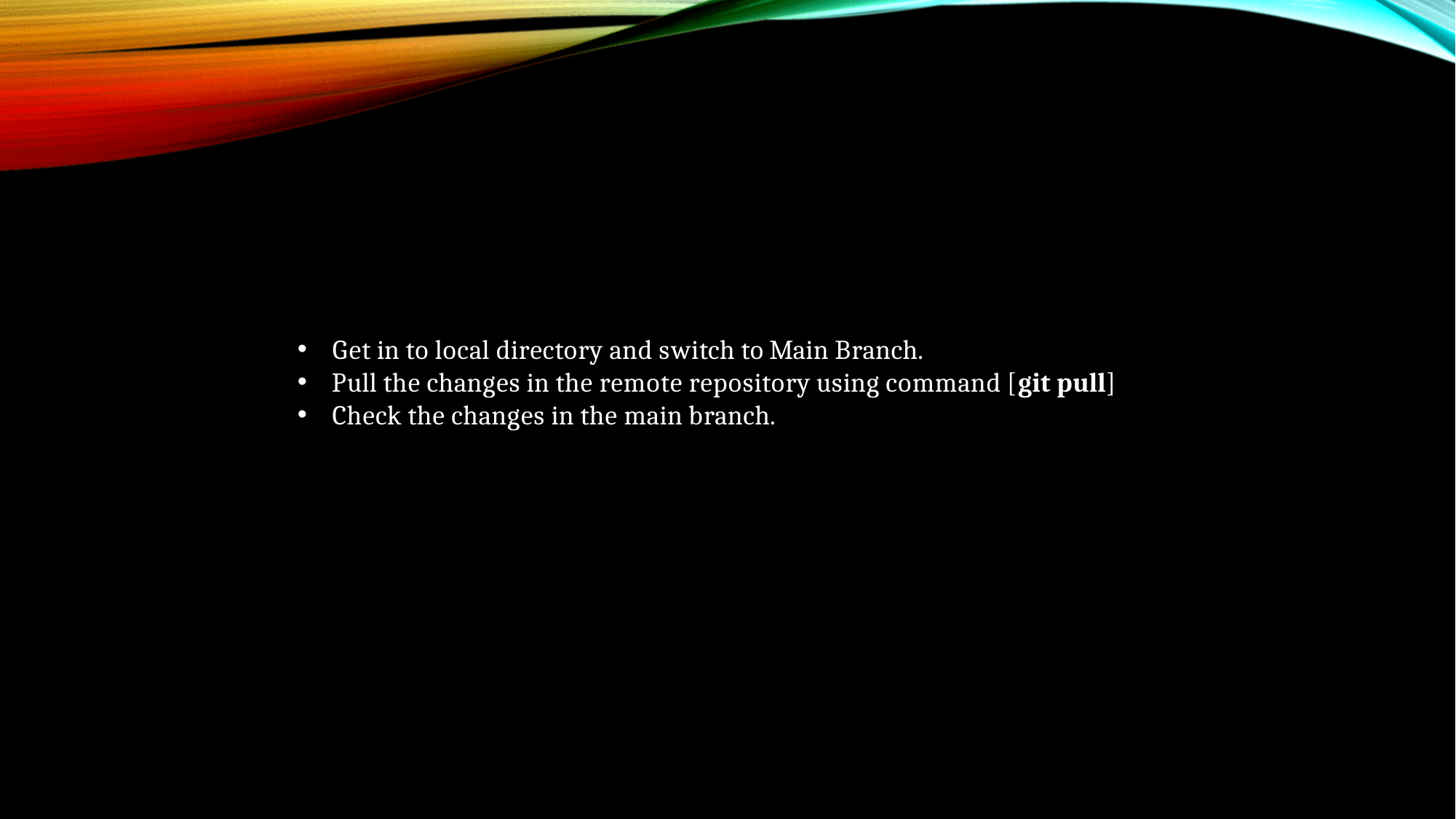

Get in to local directory and switch to Main Branch.
Pull the changes in the remote repository using command [git pull]
Check the changes in the main branch.